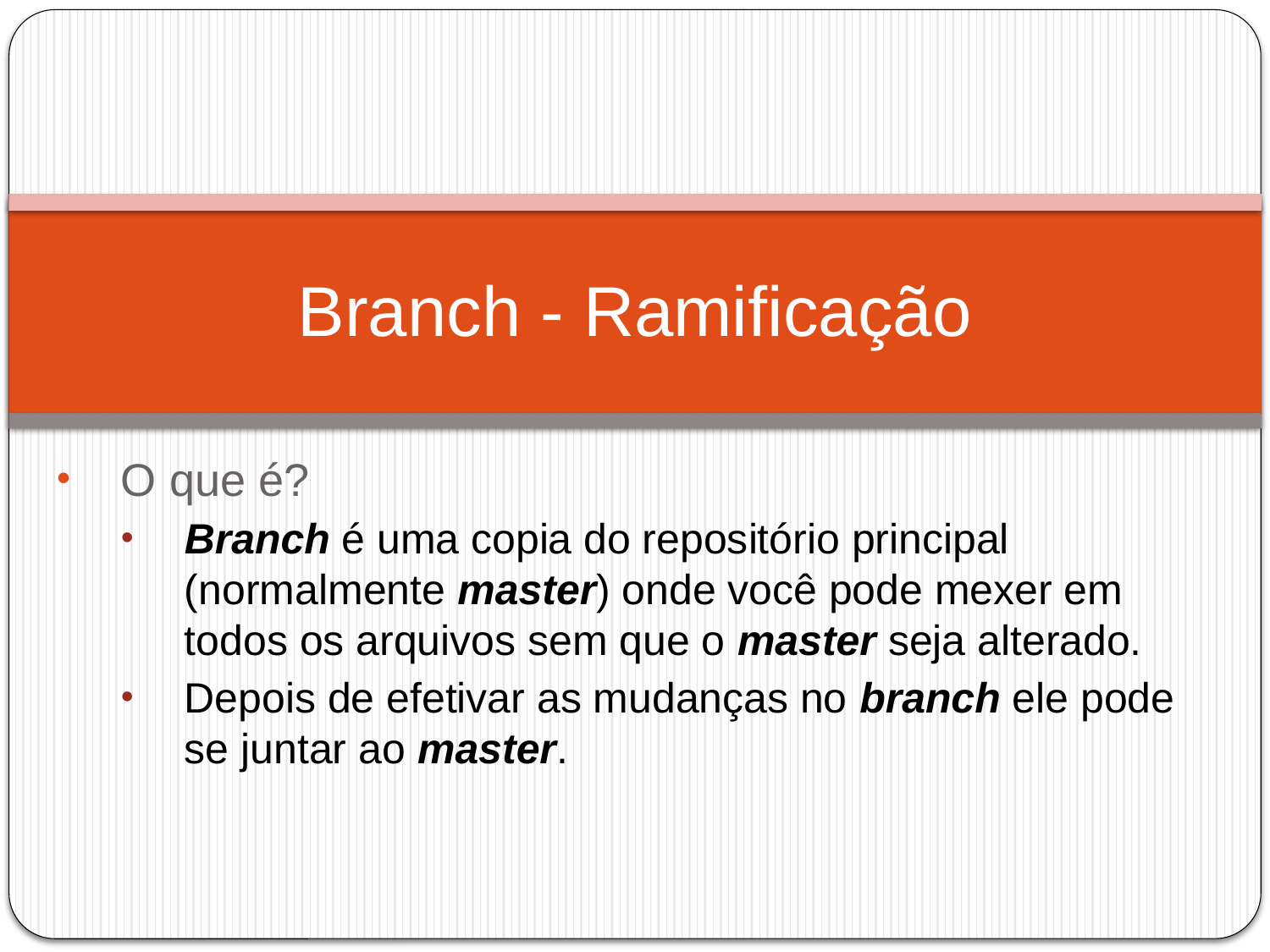

# Branch - Ramificação
O que é?
Branch é uma copia do repositório principal (normalmente master) onde você pode mexer em todos os arquivos sem que o master seja alterado.
Depois de efetivar as mudanças no branch ele pode se juntar ao master.